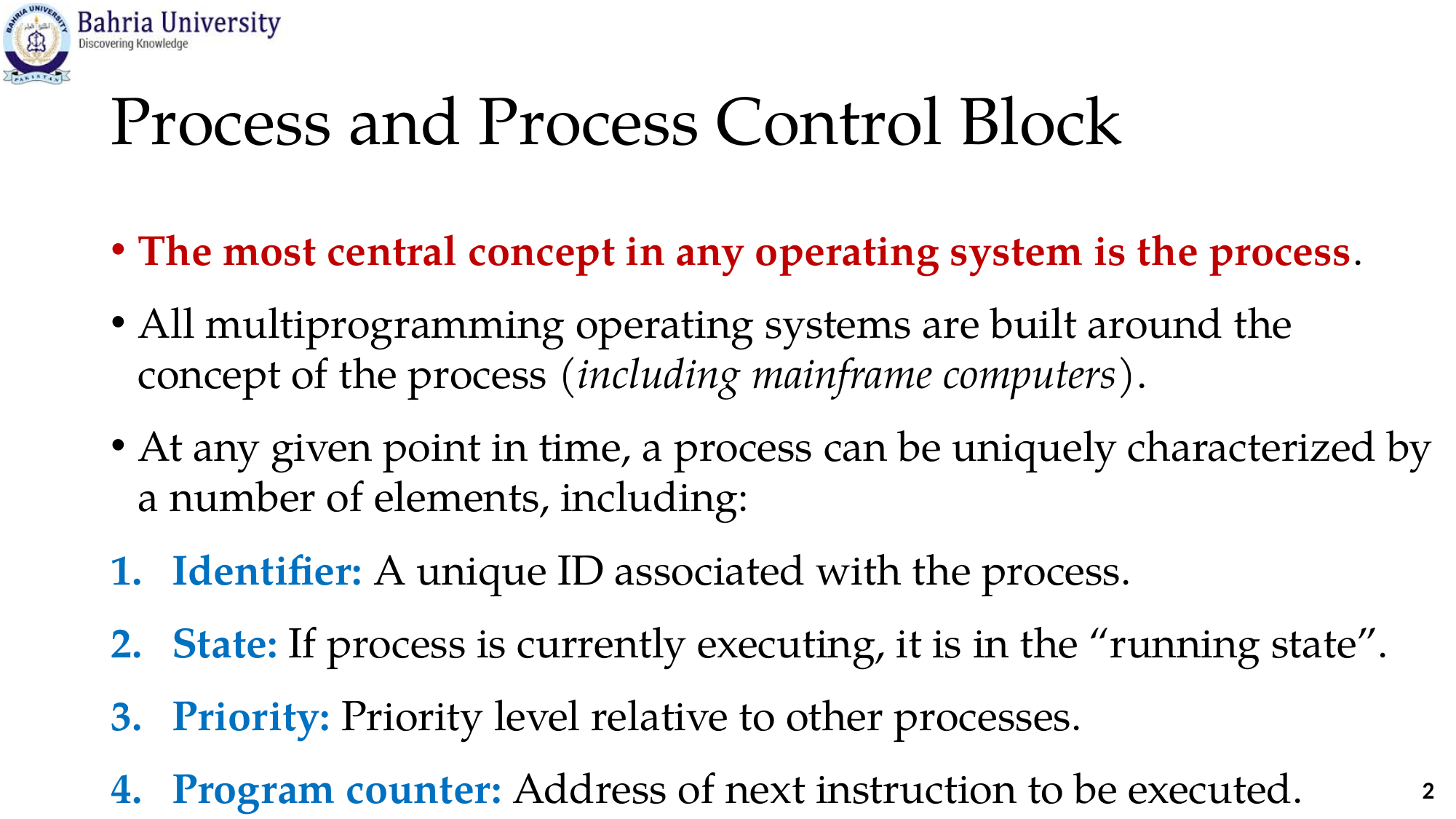

# Process and Process Control Block
The most central concept in any operating system is the process.
All multiprogramming operating systems are built around the concept of the process (including mainframe computers).
At any given point in time, a process can be uniquely characterized by a number of elements, including:
Identifier: A unique ID associated with the process.
State: If process is currently executing, it is in the “running state”.
Priority: Priority level relative to other processes.
Program counter: Address of next instruction to be executed.
2